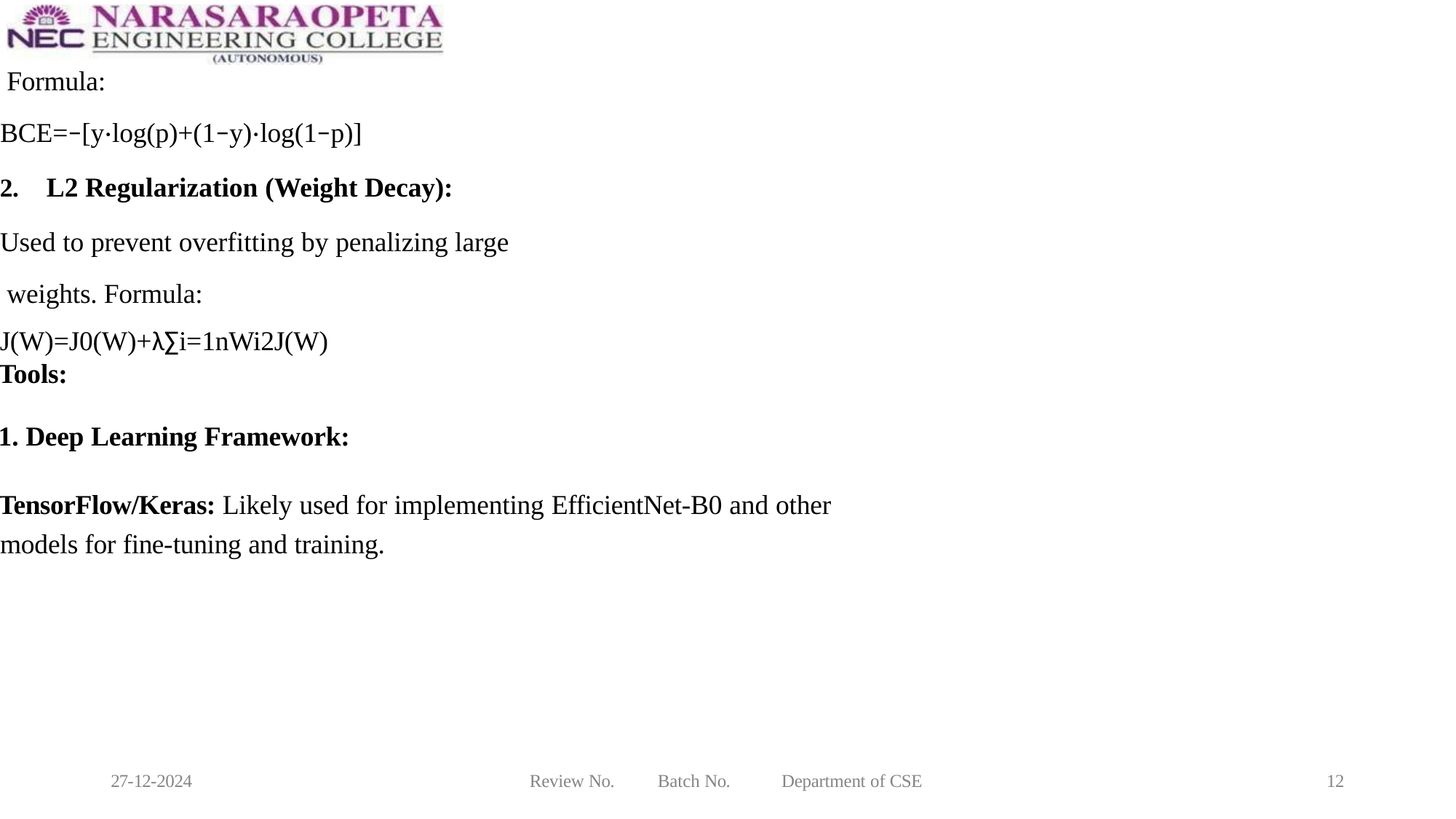

Formula:
BCE=−[y⋅log(p)+(1−y)⋅log(1−p)]
2.	L2 Regularization (Weight Decay):
Used to prevent overfitting by penalizing large weights. Formula:
J(W)=J0(W)+λ∑i=1nWi2J(W)
Tools:
1. Deep Learning Framework:
TensorFlow/Keras: Likely used for implementing EfficientNet-B0 and other models for fine-tuning and training.
27-12-2024
Review No.
Batch No.
Department of CSE
12